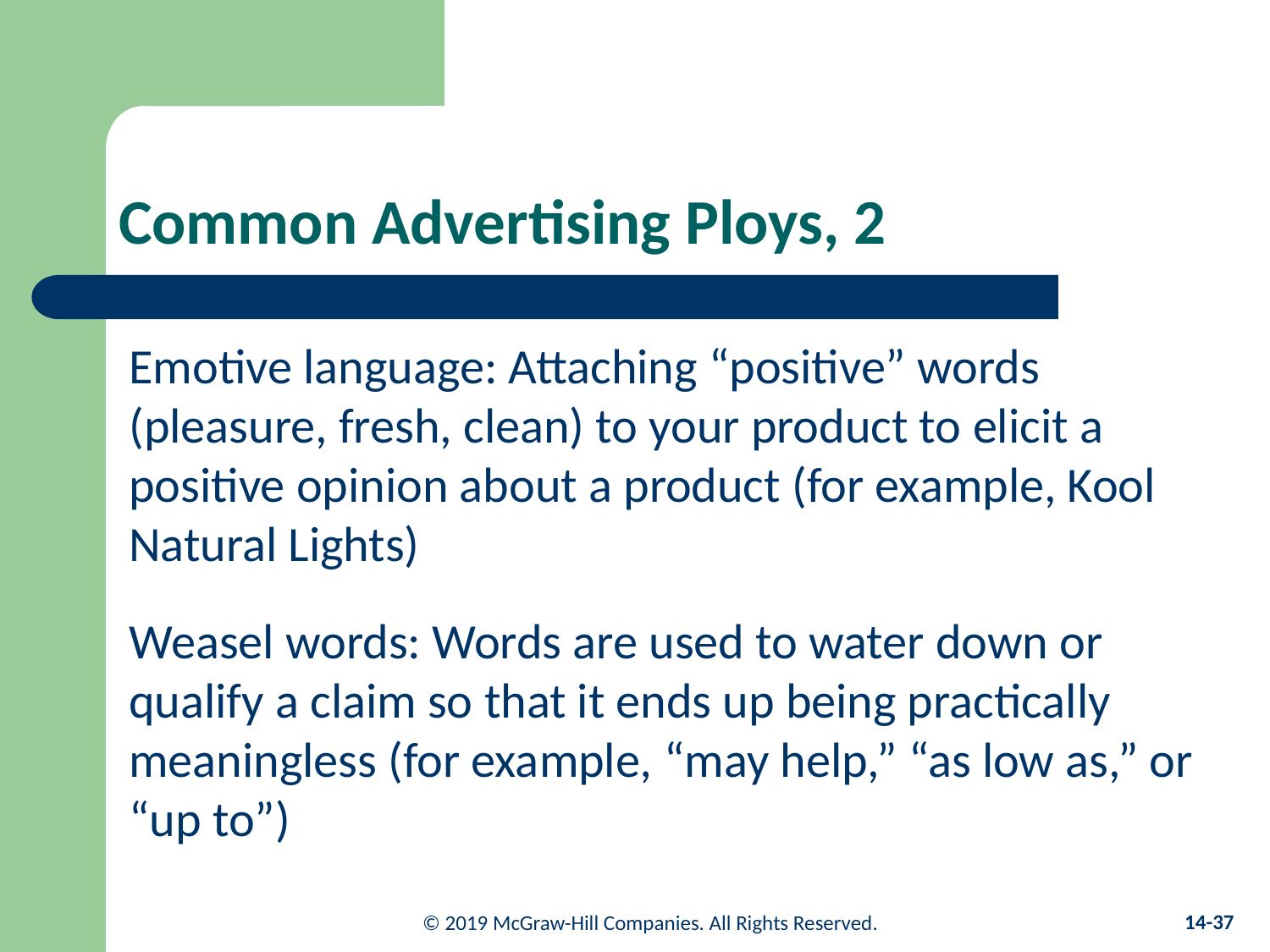

# Common Advertising Ploys, 2
Emotive language: Attaching “positive” words (pleasure, fresh, clean) to your product to elicit a positive opinion about a product (for example, Kool Natural Lights)

Weasel words: Words are used to water down or qualify a claim so that it ends up being practically meaningless (for example, “may help,” “as low as,” or “up to”)